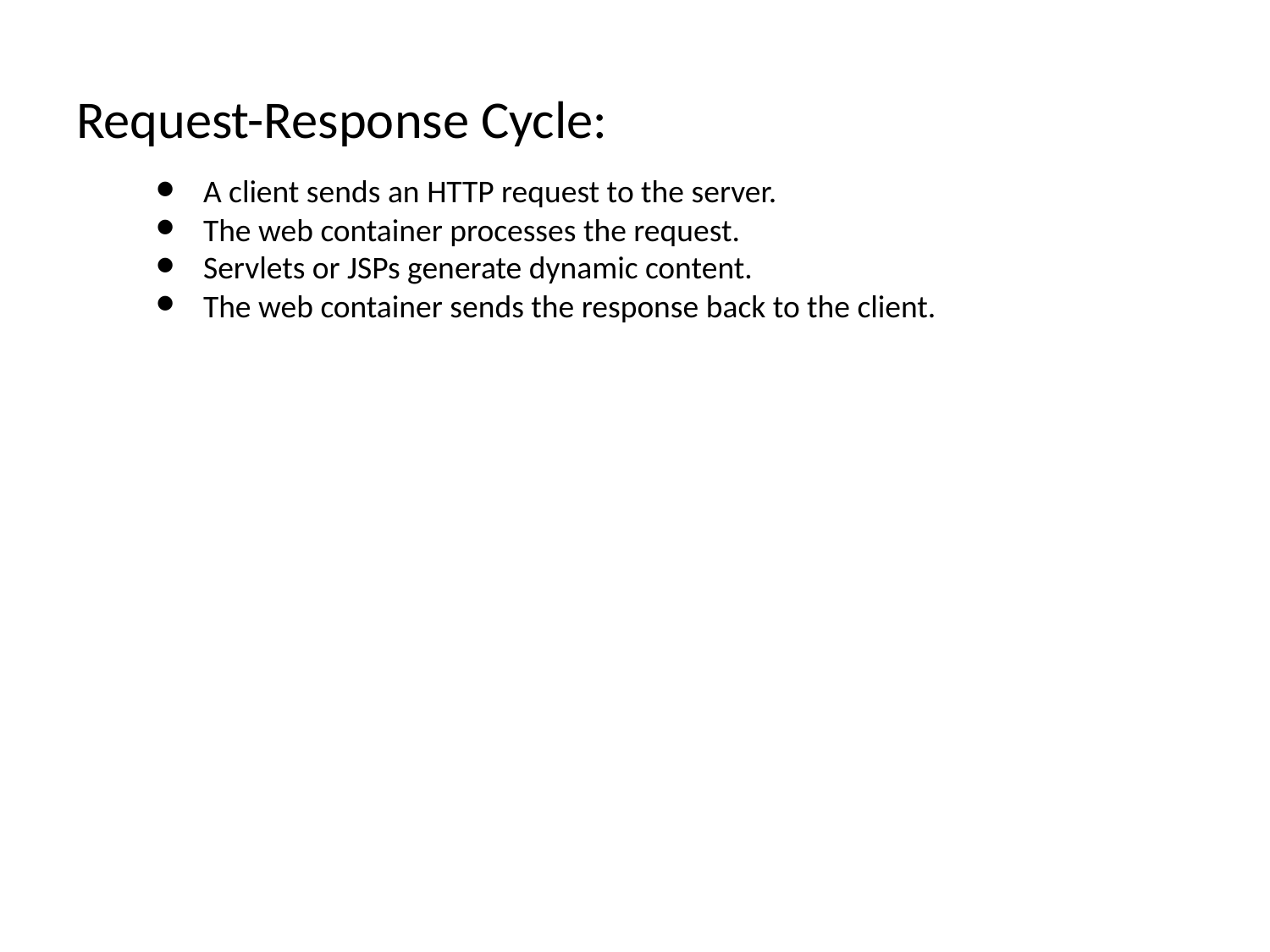

# Request-Response Cycle:

A client sends an HTTP request to the server.
The web container processes the request.
Servlets or JSPs generate dynamic content.
The web container sends the response back to the client.